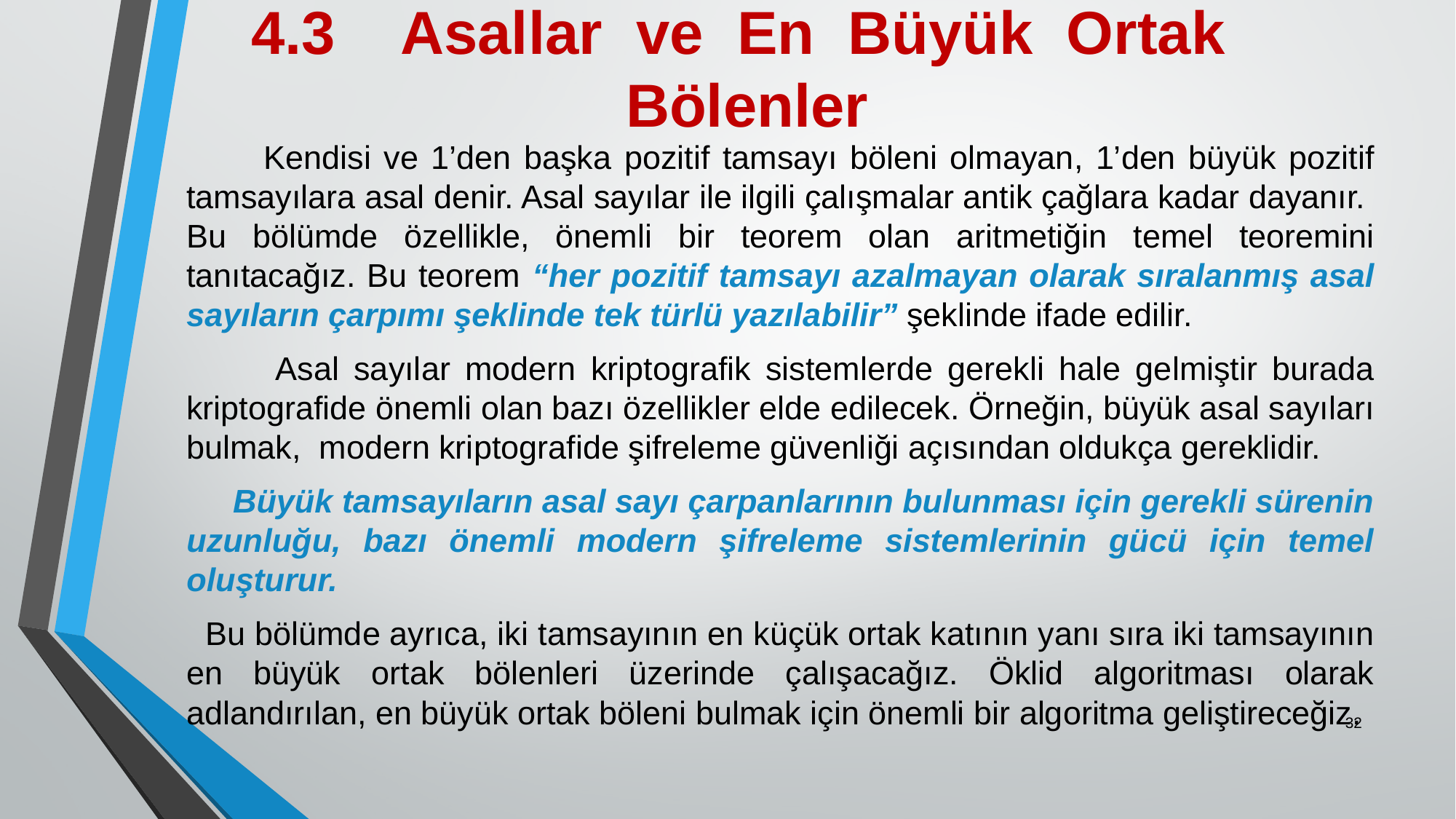

# 4.3    Asallar  ve  En  Büyük  Ortak  Bölenler
      Kendisi ve 1’den başka pozitif tamsayı böleni olmayan, 1’den büyük pozitif tamsayılara asal denir. Asal sayılar ile ilgili çalışmalar antik çağlara kadar dayanır.  Bu bölümde özellikle, önemli bir teorem olan aritmetiğin temel teoremini tanıtacağız. Bu teorem “her pozitif tamsayı azalmayan olarak sıralanmış asal sayıların çarpımı şeklinde tek türlü yazıla­bilir” şeklinde ifade edilir.
      Asal sayılar modern kriptografik sistemlerde gerekli hale gelmiştir burada kriptografide önemli olan bazı özellikler elde edilecek. Örneğin, büyük asal sayıları bulmak,  modern krip­tografide şifreleme güvenliği açısından oldukça gereklidir.
     Büyük tamsayıların asal sayı çarpanlarının bulunması için gerekli sürenin uzunluğu, bazı önemli modern şifreleme sistemlerinin gücü için temel oluşturur.
  Bu bölümde ayrıca, iki tamsayının en küçük ortak katının yanı sıra iki tamsayının en büyük ortak bölenleri üzerinde çalışacağız. Öklid algoritması olarak adlandırılan, en büyük ortak bö­leni bulmak için önemli bir algoritma geliştireceğiz.

32